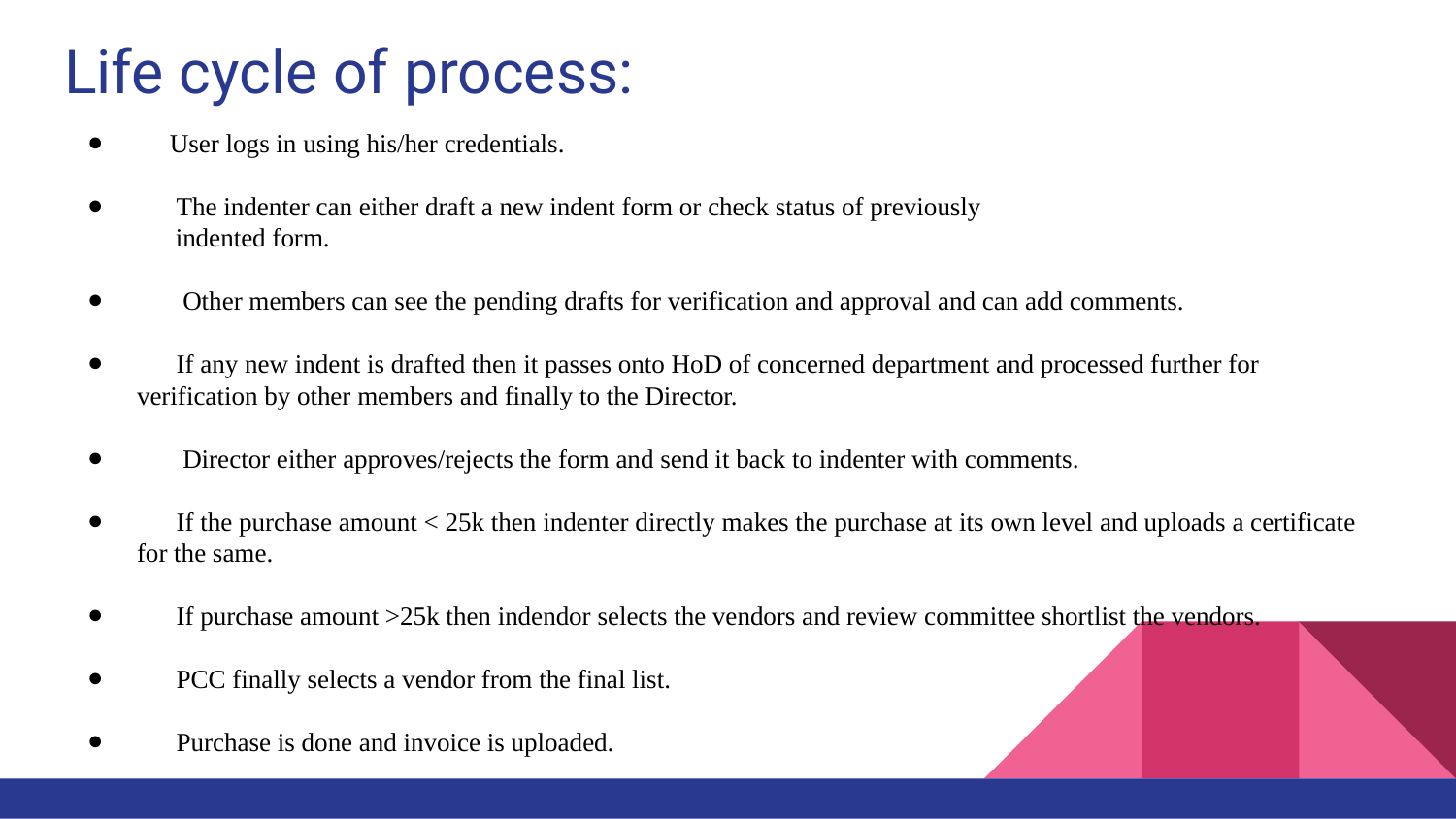

# Life cycle of process:
     User logs in using his/her credentials.

      The indenter can either draft a new indent form or check status of previously
                 indented form.

       Other members can see the pending drafts for verification and approval and can add comments.

      If any new indent is drafted then it passes onto HoD of concerned department and processed further for          verification by other members and finally to the Director.

       Director either approves/rejects the form and send it back to indenter with comments.

      If the purchase amount < 25k then indenter directly makes the purchase at its own level and uploads a certificate for the same.

      If purchase amount >25k then indendor selects the vendors and review committee shortlist the vendors.

      PCC finally selects a vendor from the final list.

      Purchase is done and invoice is uploaded.